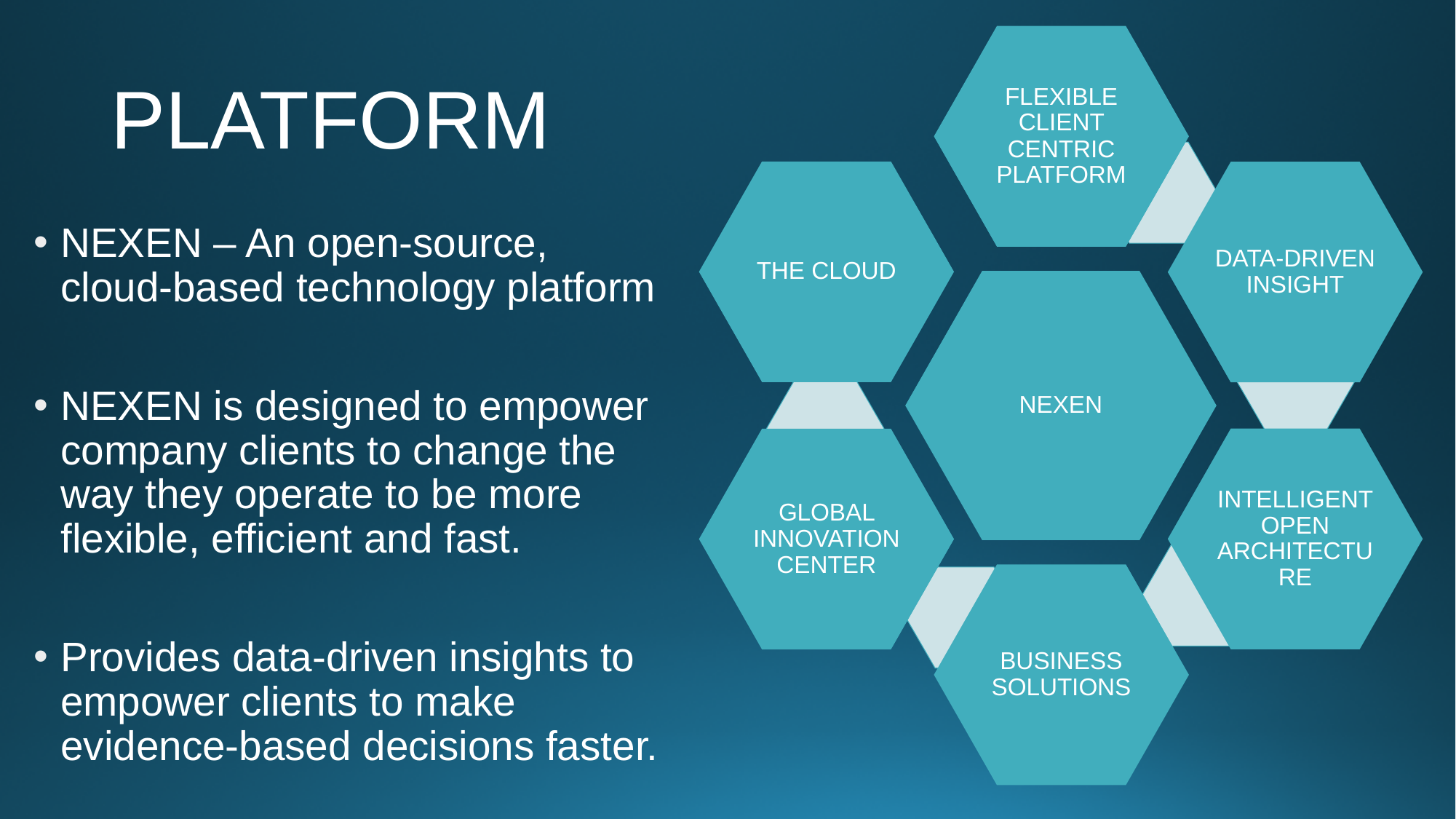

NEXEN
FLEXIBLE CLIENT CENTRIC PLATFORM
DATA-DRIVEN INSIGHT
INTELLIGENT OPEN ARCHITECTURE
BUSINESS SOLUTIONS
GLOBAL INNOVATION CENTER
THE CLOUD
# PLATFORM
NEXEN – An open-source, cloud-based technology platform

NEXEN is designed to empower company clients to change the way they operate to be more flexible, efficient and fast.

Provides data-driven insights to empower clients to make evidence-based decisions faster.